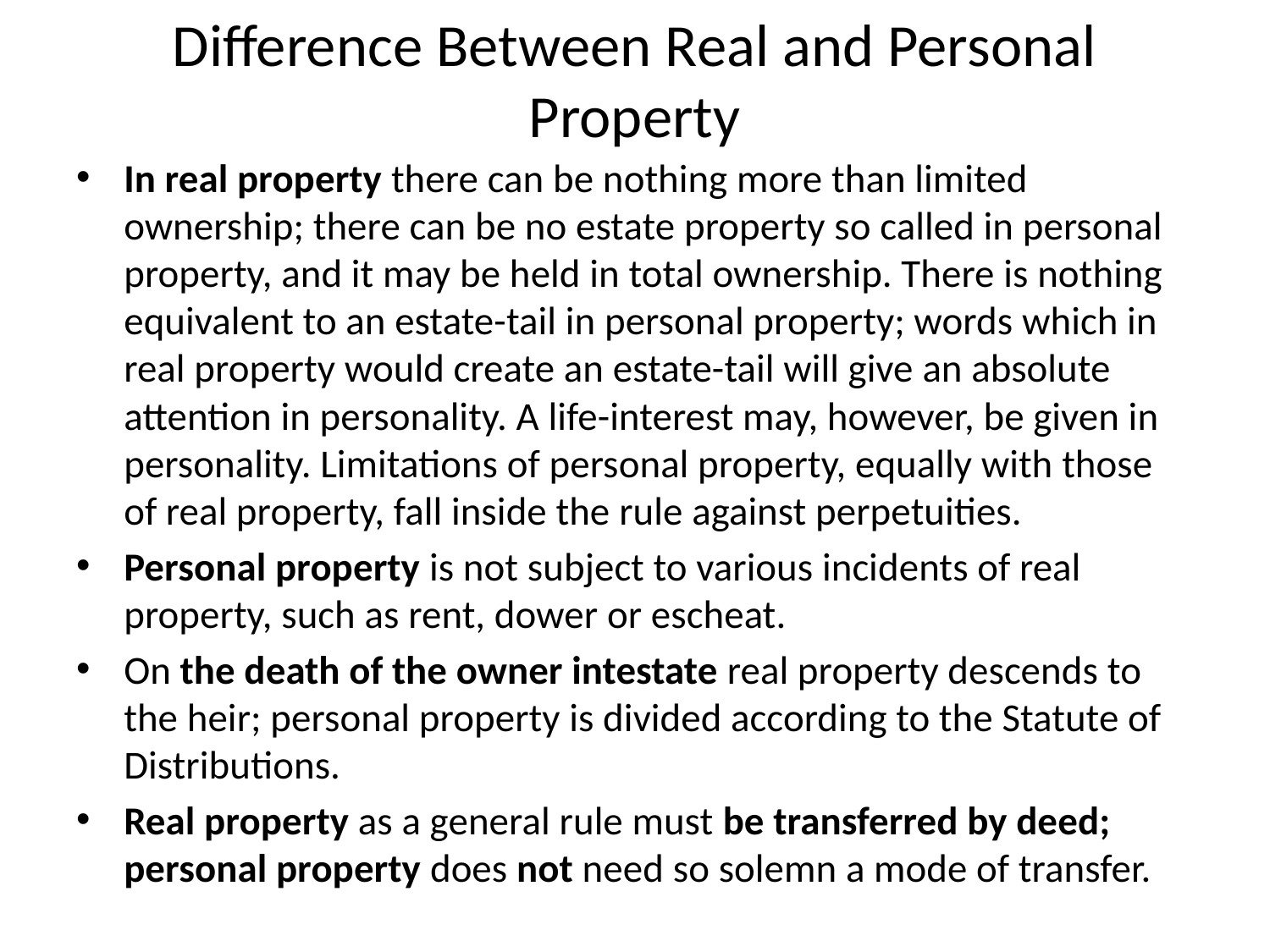

# Difference Between Real and Personal Property
In real property there can be nothing more than limited ownership; there can be no estate property so called in personal property, and it may be held in total ownership. There is nothing equivalent to an estate-tail in personal property; words which in real property would create an estate-tail will give an absolute attention in personality. A life-interest may, however, be given in personality. Limitations of personal property, equally with those of real property, fall inside the rule against perpetuities.
Personal property is not subject to various incidents of real property, such as rent, dower or escheat.
On the death of the owner intestate real property descends to the heir; personal property is divided according to the Statute of Distributions.
Real property as a general rule must be transferred by deed; personal property does not need so solemn a mode of transfer.